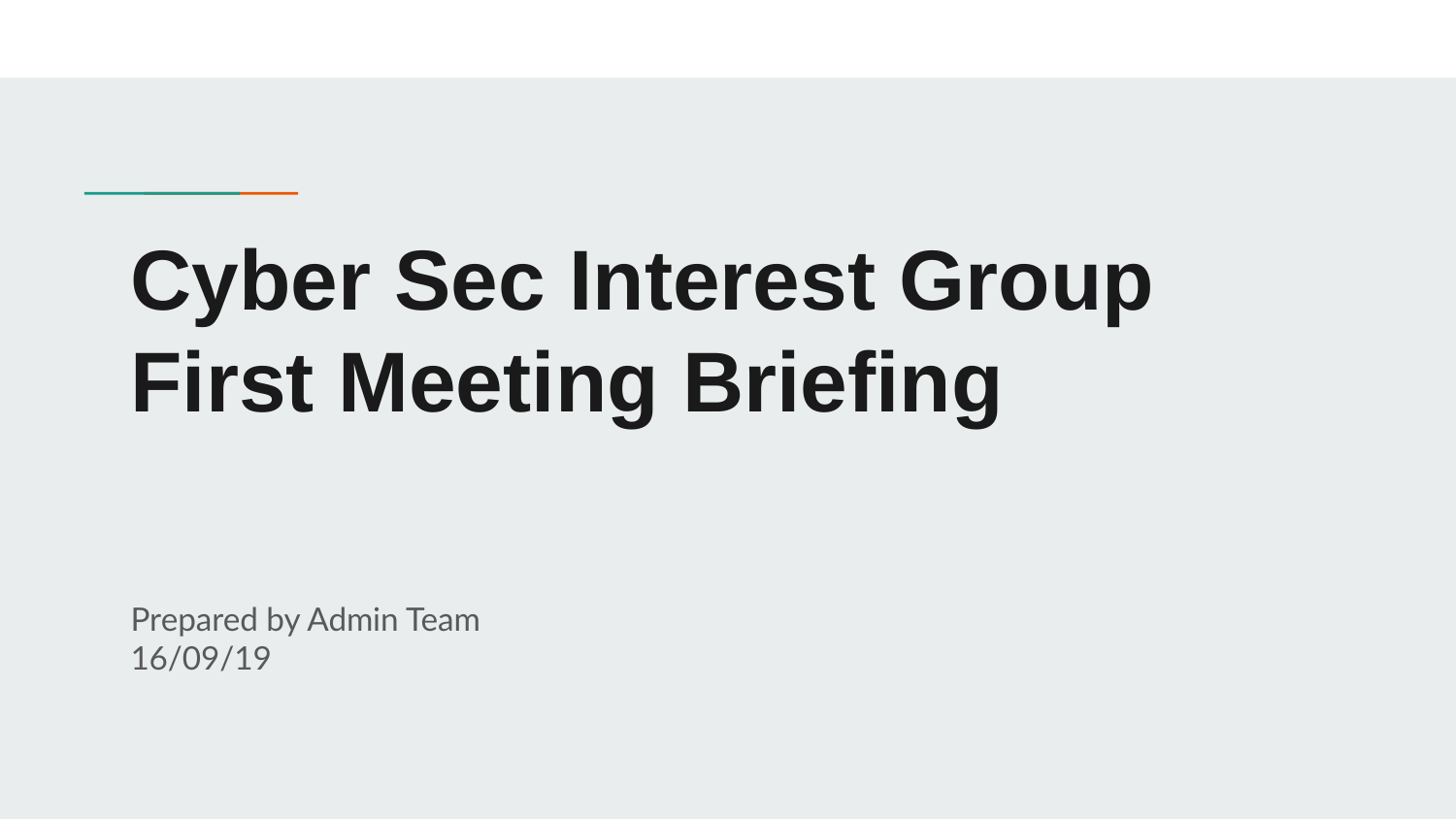

# Cyber Sec Interest Group
First Meeting Briefing

Prepared by Admin Team
16/09/19